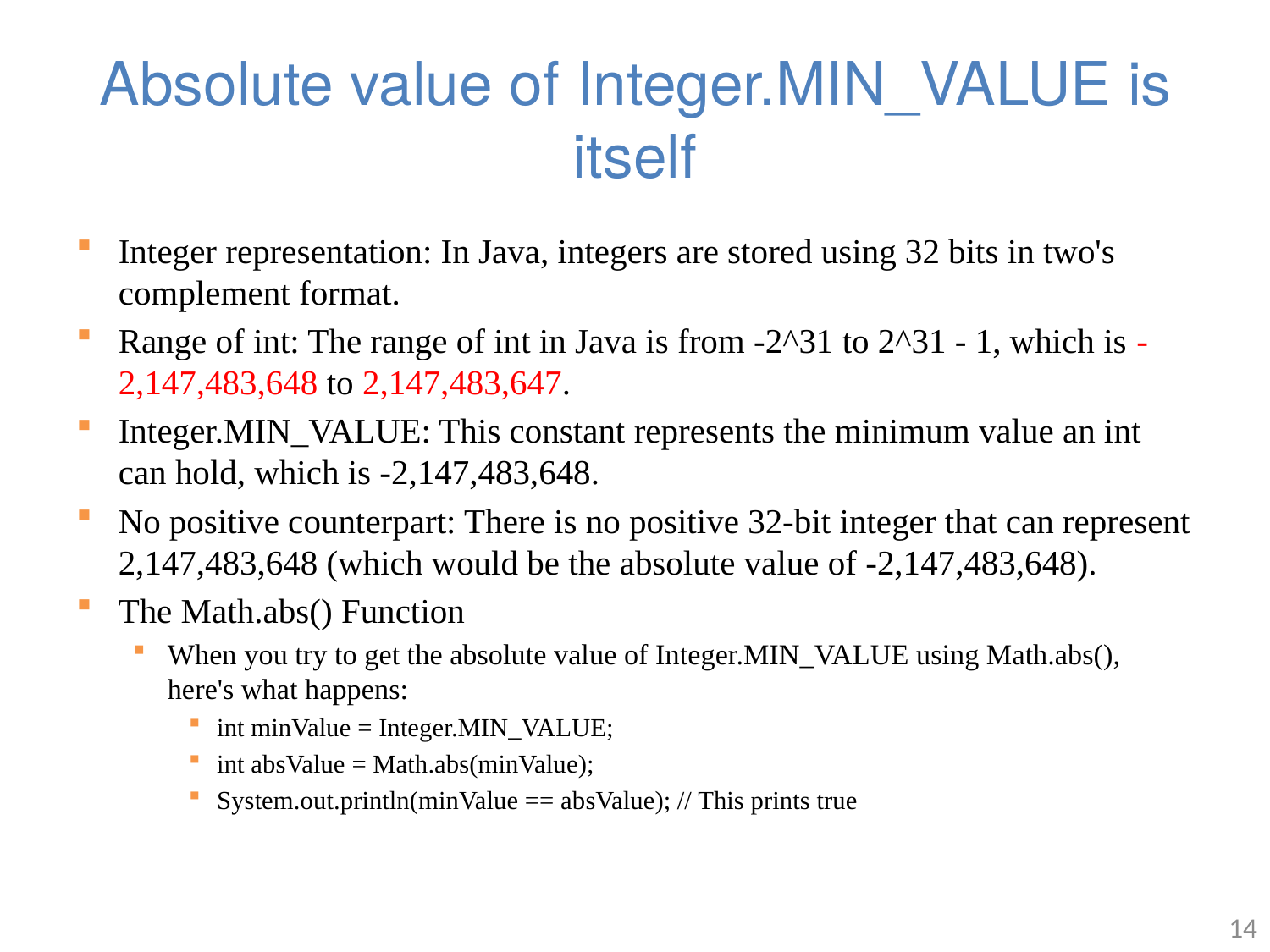

# Absolute value of Integer.MIN_VALUE is itself
Integer representation: In Java, integers are stored using 32 bits in two's complement format.
Range of int: The range of int in Java is from -2^31 to 2^31 - 1, which is -2,147,483,648 to 2,147,483,647.
Integer.MIN_VALUE: This constant represents the minimum value an int can hold, which is -2,147,483,648.
No positive counterpart: There is no positive 32-bit integer that can represent 2,147,483,648 (which would be the absolute value of -2,147,483,648).
The Math.abs() Function
When you try to get the absolute value of Integer.MIN_VALUE using Math.abs(), here's what happens:
int minValue = Integer.MIN_VALUE;
int absValue = Math.abs(minValue);
System.out.println(minValue == absValue); // This prints true
14